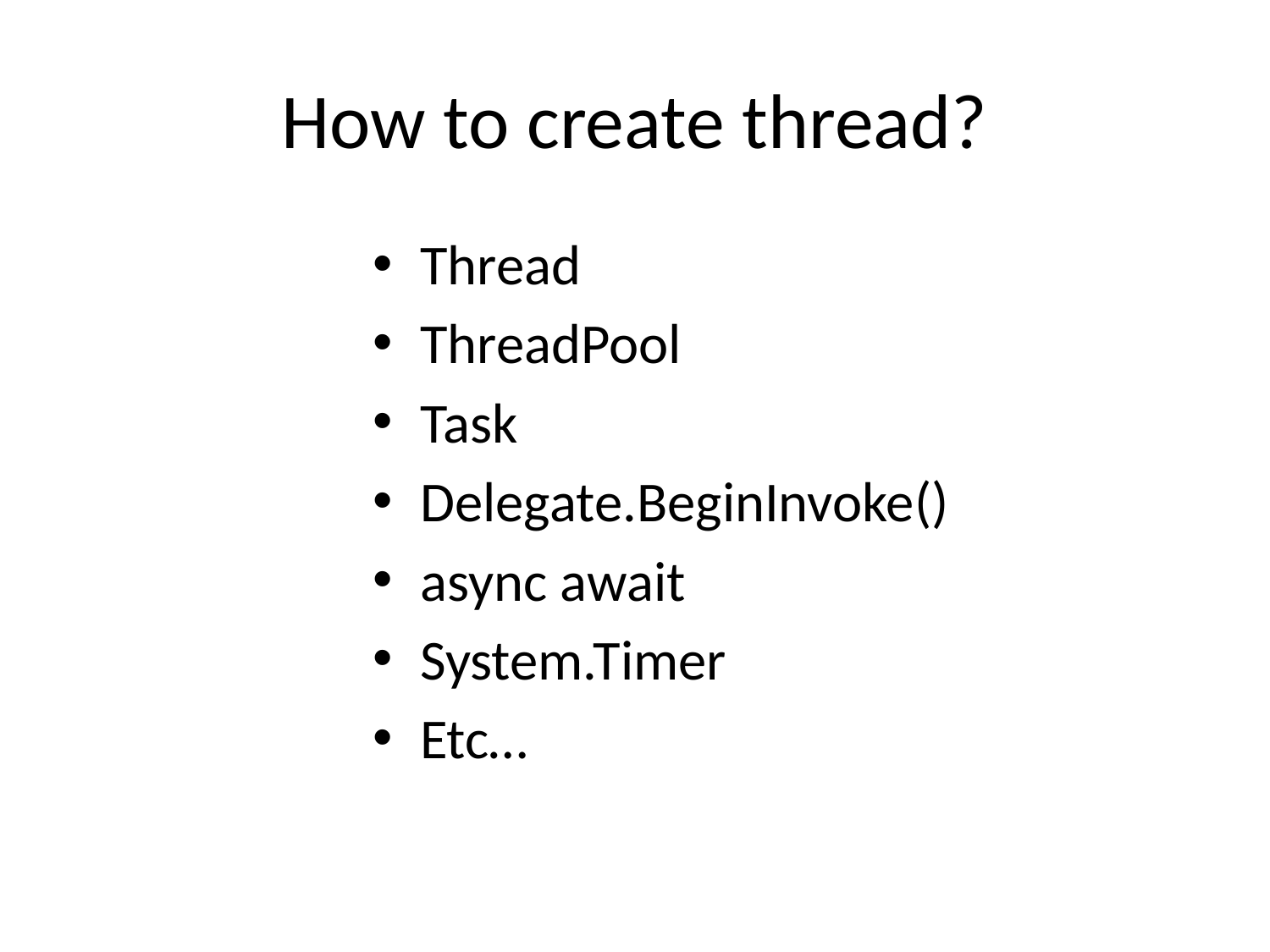

# How to create thread?
Thread
ThreadPool
Task
Delegate.BeginInvoke()
async await
System.Timer
Etc…